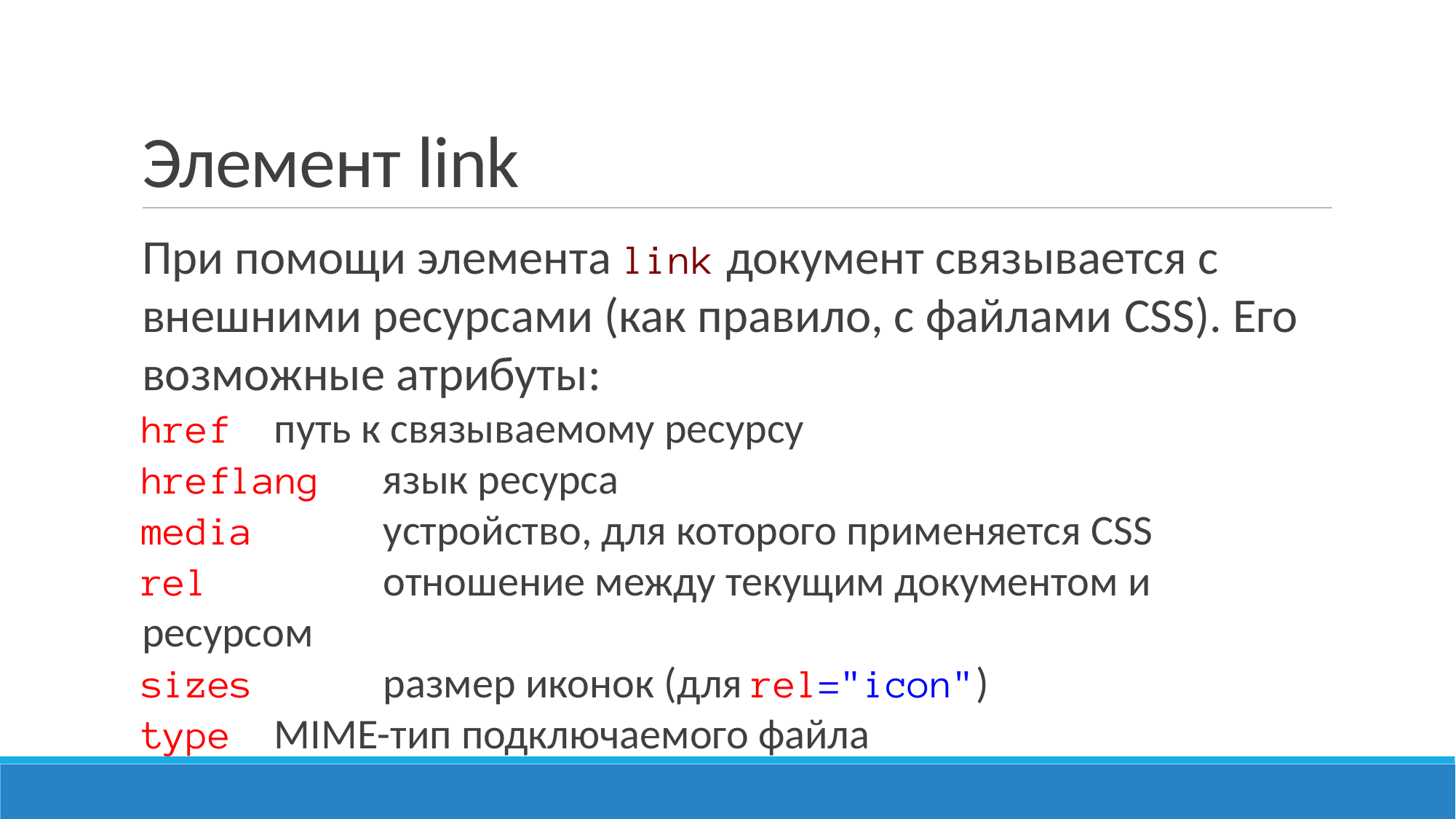

# Элемент link
При помощи элемента link документ связывается с внешними ресурсами (как правило, с файлами CSS). Его возможные атрибуты:
href 	 путь к связываемому ресурсу
hreflang	 язык ресурса
media 	 устройство, для которого применяется CSS
rel 		 отношение между текущим документом и ресурсом
sizes 	 размер иконок (для rel="icon")
type 	 MIME-тип подключаемого файла